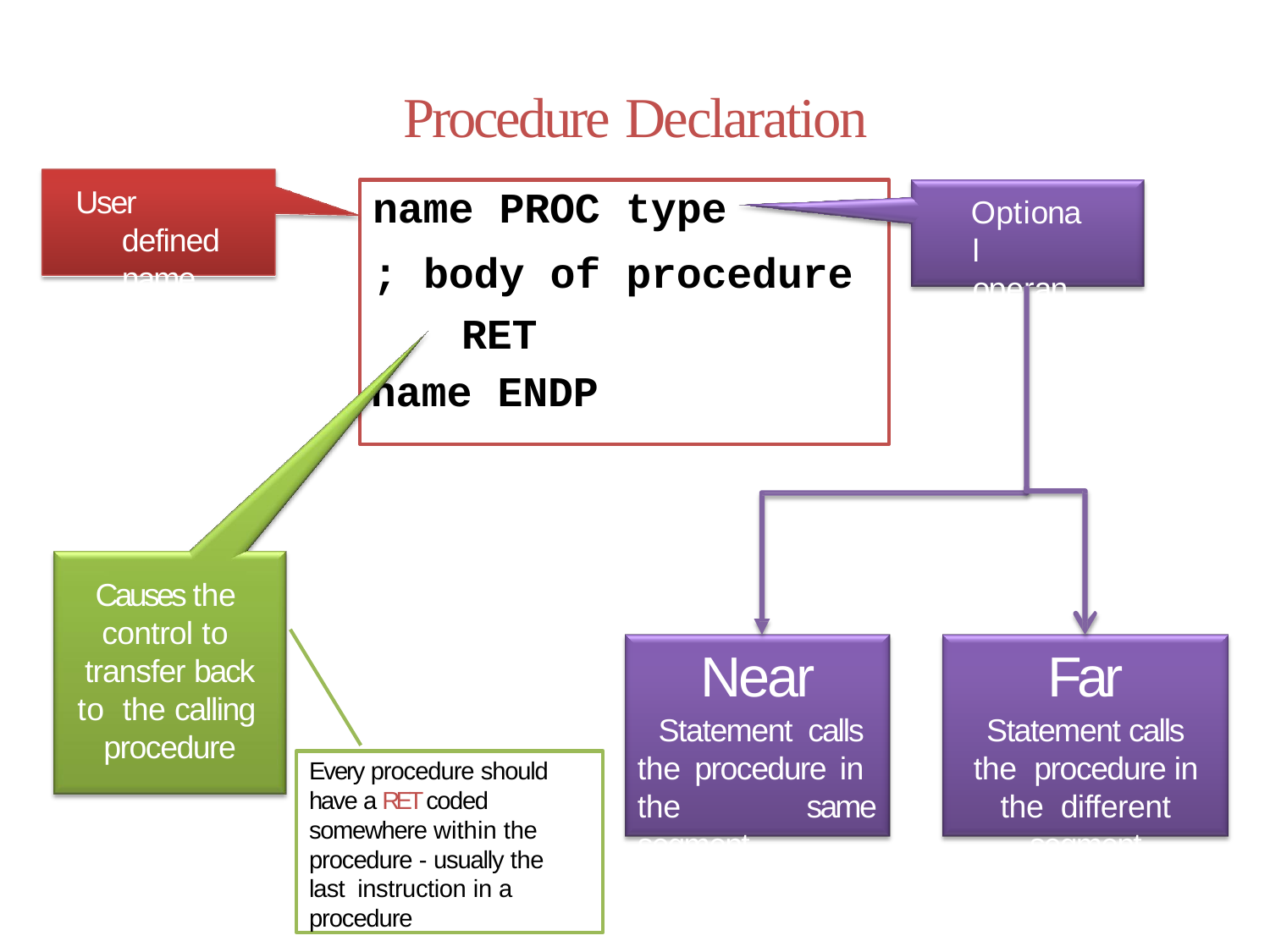

# Procedure Declaration

name PROC type
; body of procedure  RET
name ENDP

User defined  name
Optional  operand

Causes the  control to  transfer back to  the calling  procedure

Near
Statement calls  the procedure in  the same segment
Far
Statement calls the  procedure in the  different segment
Every procedure should  have a RET coded  somewhere within the  procedure - usually the last  instruction in a procedure